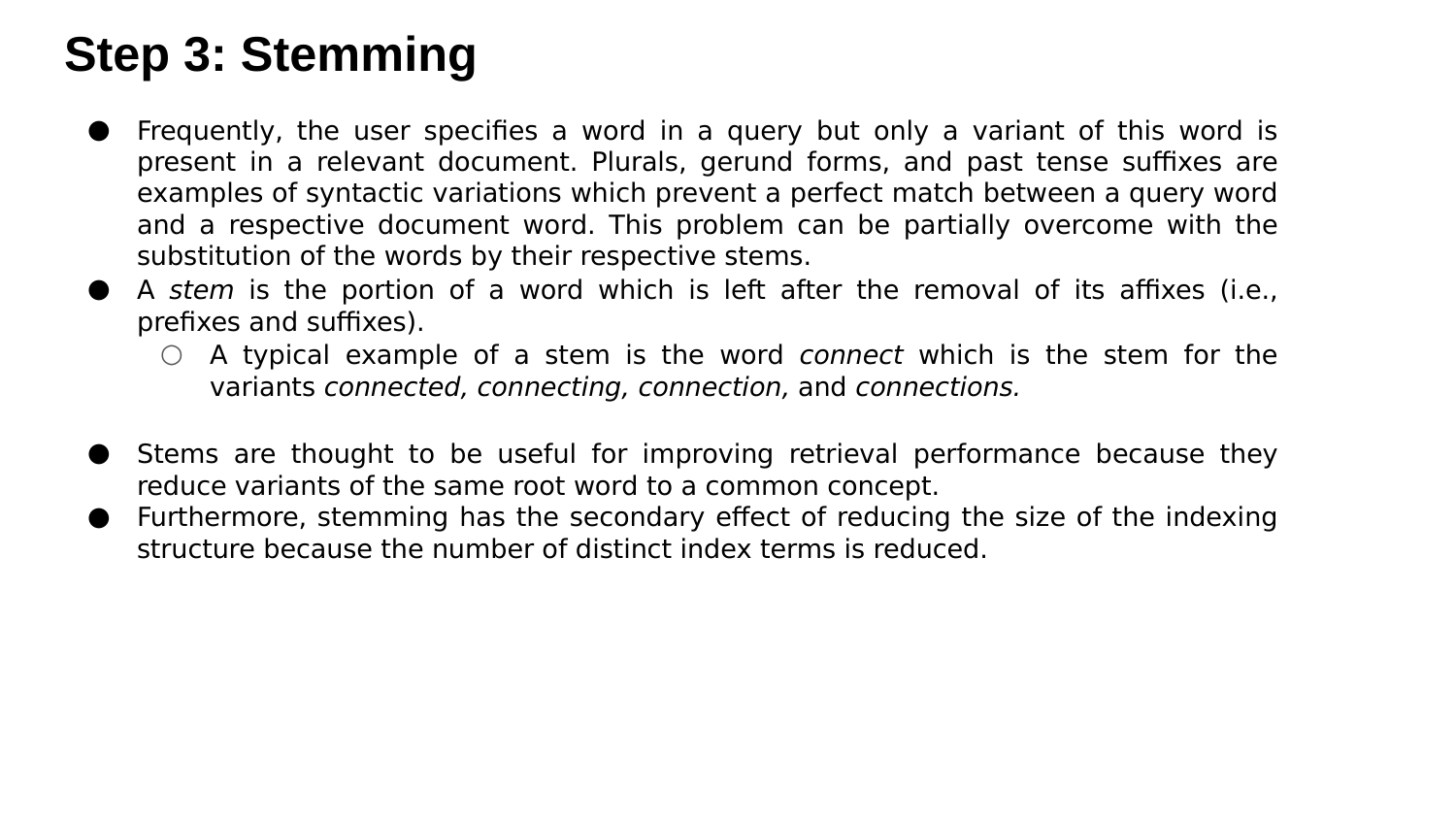

# Step 3: Stemming
Frequently, the user specifies a word in a query but only a variant of this word is present in a relevant document. Plurals, gerund forms, and past tense suffixes are examples of syntactic variations which prevent a perfect match between a query word and a respective document word. This problem can be partially overcome with the substitution of the words by their respective stems.
A stem is the portion of a word which is left after the removal of its affixes (i.e., prefixes and suffixes).
A typical example of a stem is the word connect which is the stem for the variants connected, connecting, connection, and connections.

Stems are thought to be useful for improving retrieval performance because they reduce variants of the same root word to a common concept.
Furthermore, stemming has the secondary effect of reducing the size of the indexing structure because the number of distinct index terms is reduced.